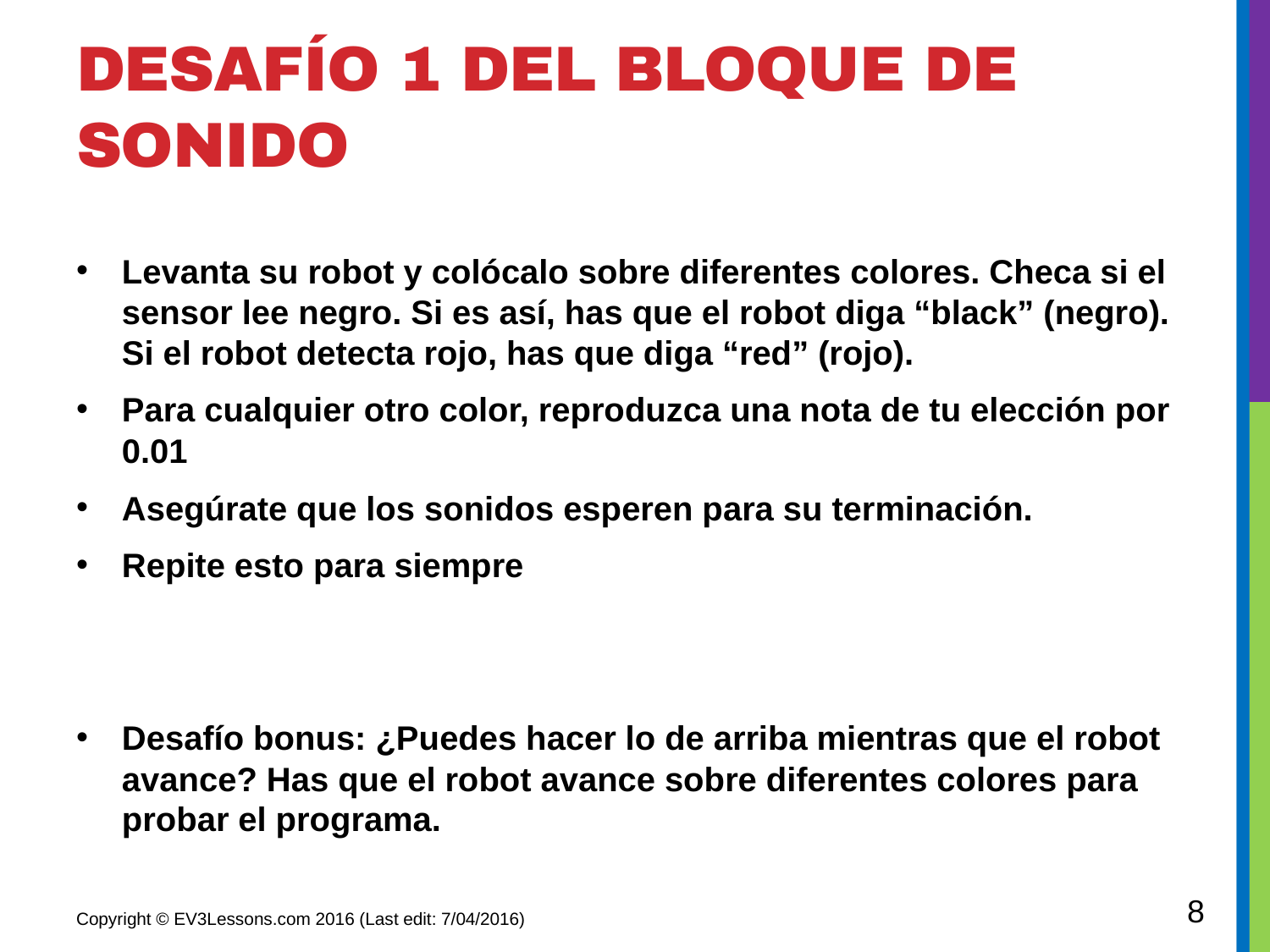

# Desafío 1 del Bloque de sonido
Levanta su robot y colócalo sobre diferentes colores. Checa si el sensor lee negro. Si es así, has que el robot diga “black” (negro). Si el robot detecta rojo, has que diga “red” (rojo).
Para cualquier otro color, reproduzca una nota de tu elección por 0.01
Asegúrate que los sonidos esperen para su terminación.
Repite esto para siempre

Desafío bonus: ¿Puedes hacer lo de arriba mientras que el robot avance? Has que el robot avance sobre diferentes colores para probar el programa.
8
Copyright © EV3Lessons.com 2016 (Last edit: 7/04/2016)